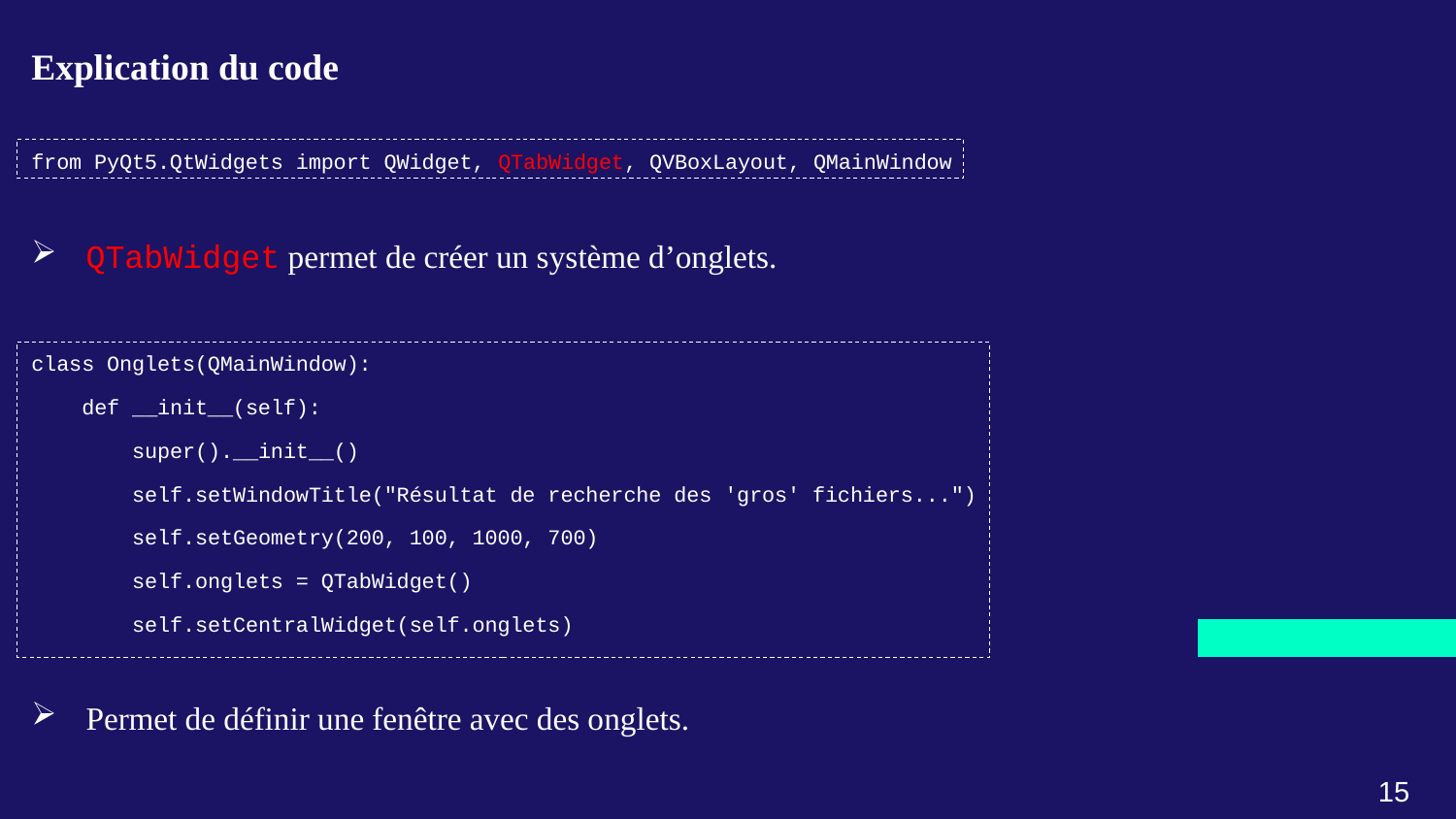

Explication du code

from PyQt5.QtWidgets import QWidget, QTabWidget, QVBoxLayout, QMainWindow

QTabWidget permet de créer un système d’onglets.

class Onglets(QMainWindow):
    def __init__(self):
        super().__init__()
        self.setWindowTitle("Résultat de recherche des 'gros' fichiers...")
        self.setGeometry(200, 100, 1000, 700)
        self.onglets = QTabWidget()
        self.setCentralWidget(self.onglets)

Permet de définir une fenêtre avec des onglets.

15